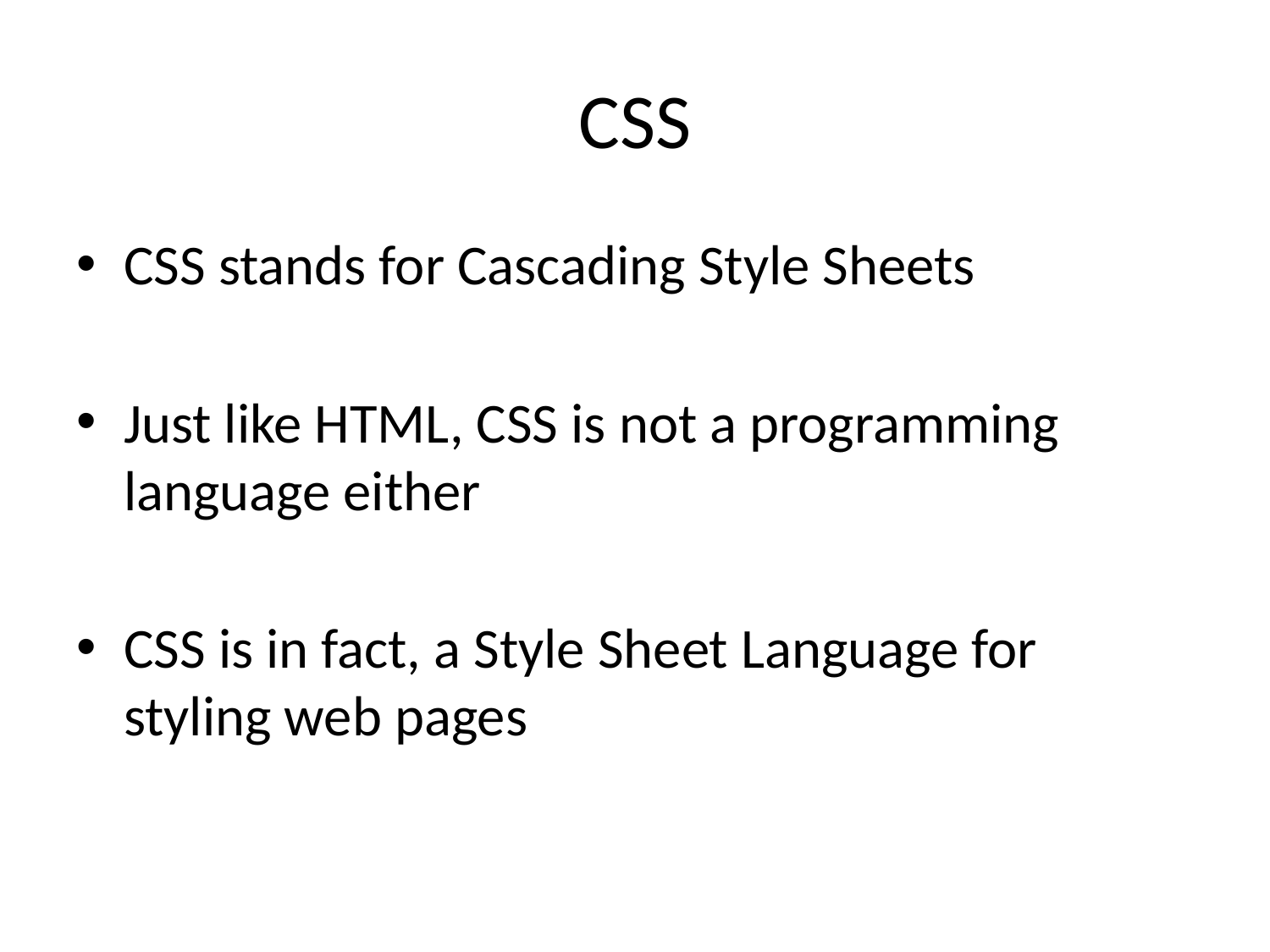

# CSS
CSS stands for Cascading Style Sheets

Just like HTML, CSS is not a programming language either

CSS is in fact, a Style Sheet Language for styling web pages